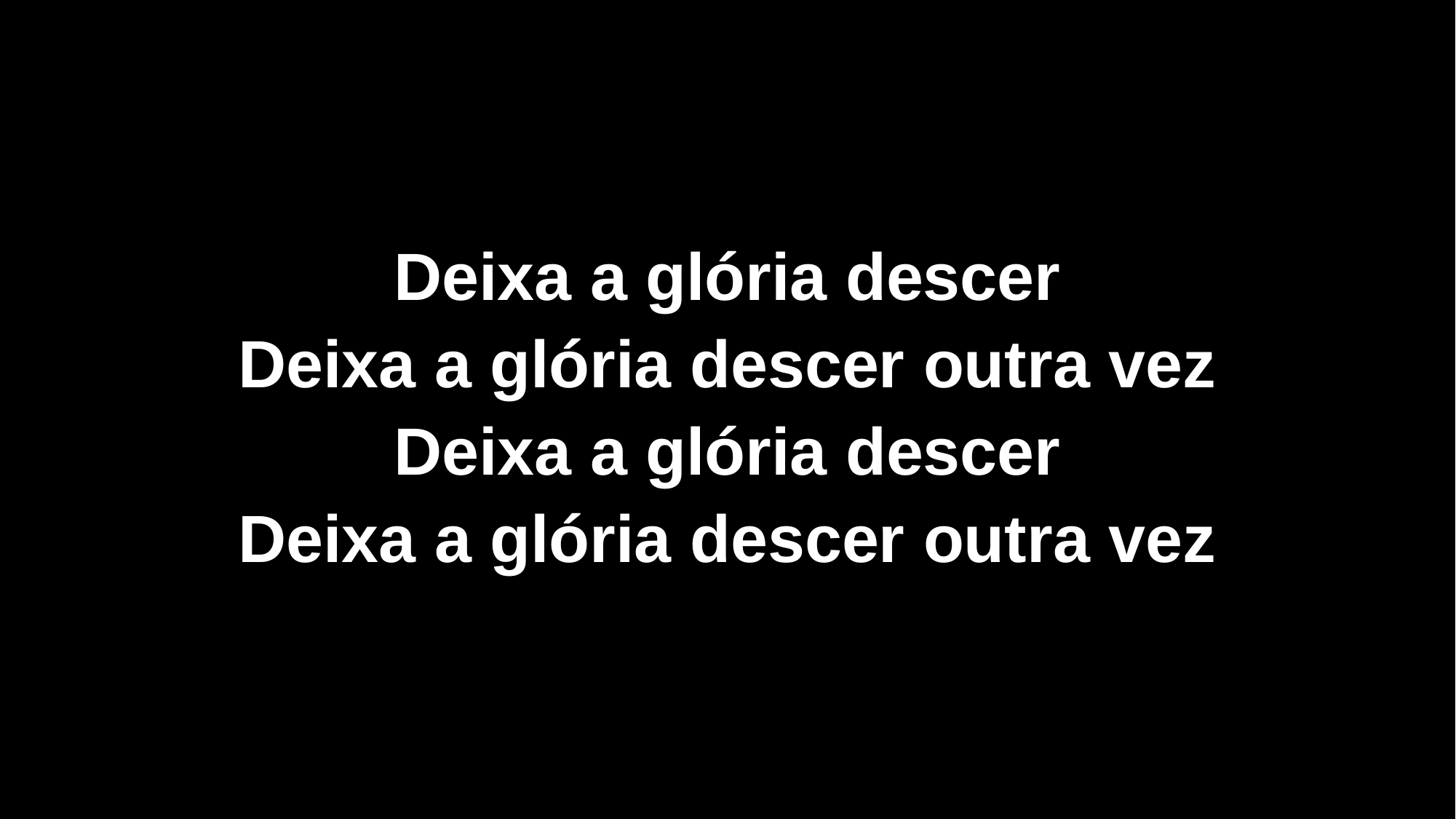

Deixa a glória descer
Deixa a glória descer outra vez
Deixa a glória descer
Deixa a glória descer outra vez